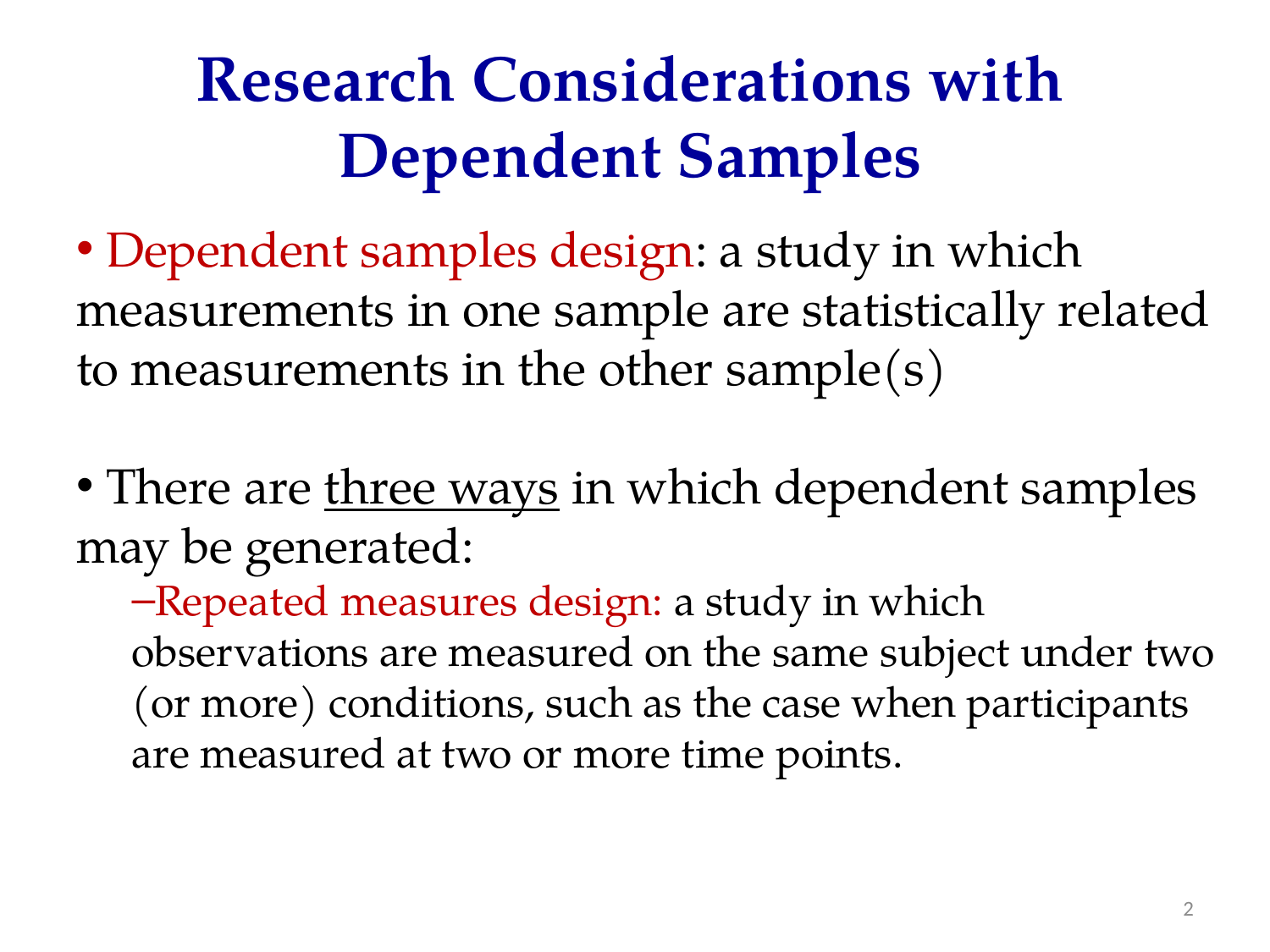

Research Considerations with Dependent Samples
 Dependent samples design: a study in which measurements in one sample are statistically related to measurements in the other sample(s)

 There are three ways in which dependent samples may be generated:
Repeated measures design: a study in which observations are measured on the same subject under two (or more) conditions, such as the case when participants are measured at two or more time points.

2